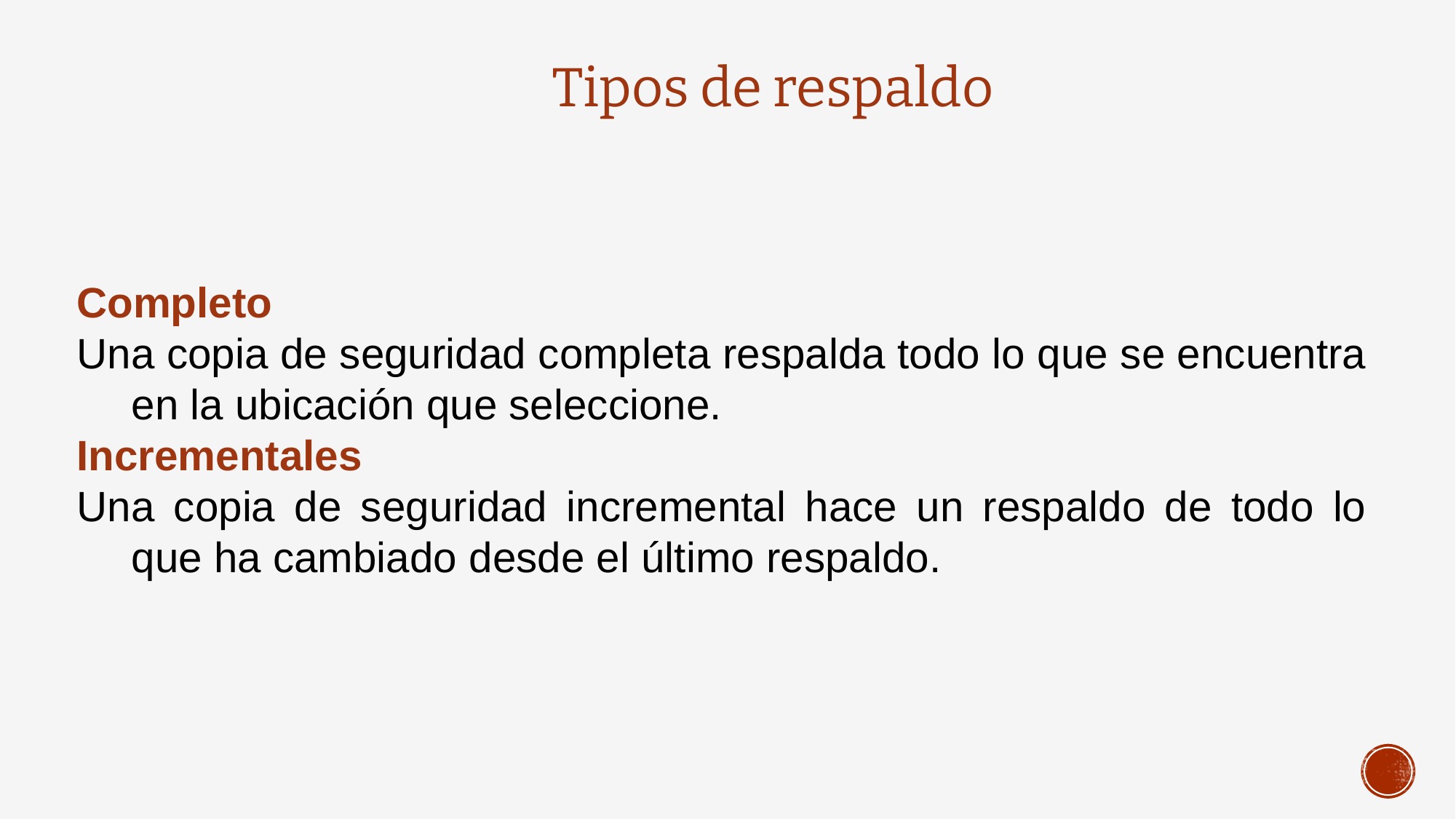

Tipos de respaldo

Completo
Una copia de seguridad completa respalda todo lo que se encuentra en la ubicación que seleccione.
Incrementales
Una copia de seguridad incremental hace un respaldo de todo lo que ha cambiado desde el último respaldo.